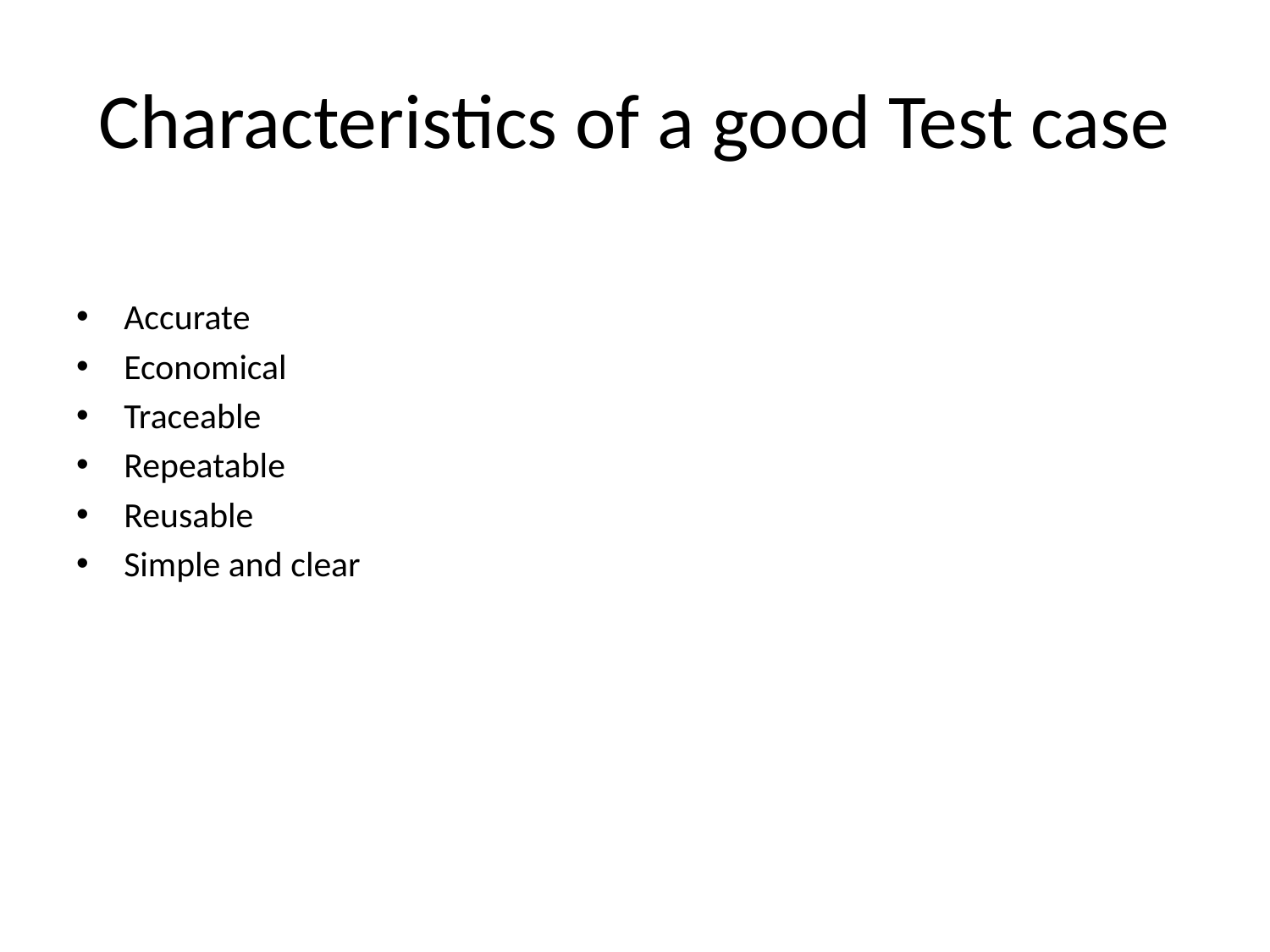

# Characteristics of a good Test case

Accurate
Economical
Traceable
Repeatable
Reusable
Simple and clear